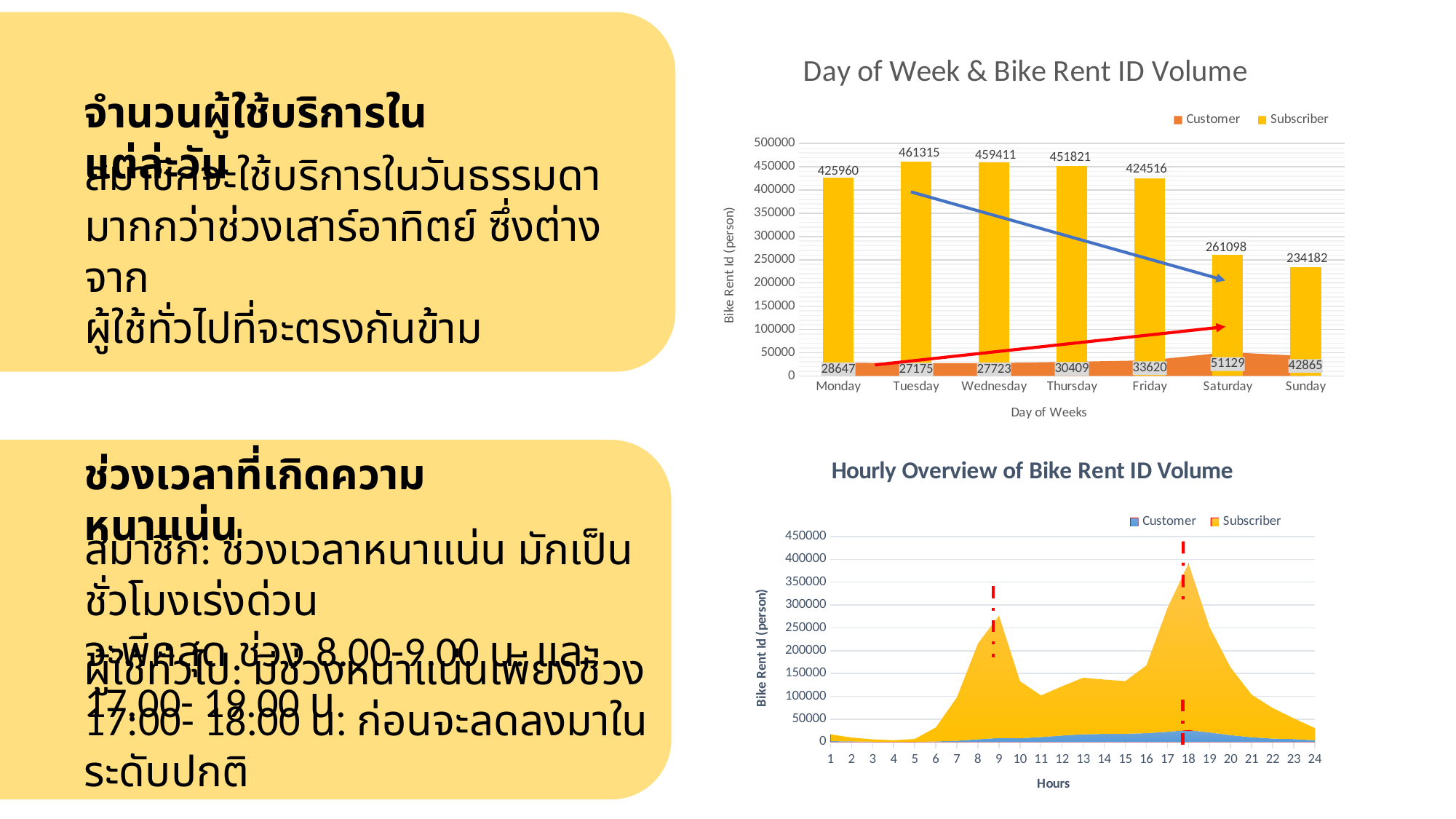

### Chart: Day of Week & Bike Rent ID Volume

| Category | Customer | Subscriber |
|---|---|---|
| Monday | 28647.0 | 425960.0 |
| Tuesday | 27175.0 | 461315.0 |
| Wednesday | 27723.0 | 459411.0 |
| Thursday | 30409.0 | 451821.0 |
| Friday | 33620.0 | 424516.0 |
| Saturday | 51129.0 | 261098.0 |
| Sunday | 42865.0 | 234182.0 |
จำนวนผู้ใช้บริการในแต่ล่ะวัน
สมาชิกจะใช้บริการในวันธรรมดา
มากกว่าช่วงเสาร์อาทิตย์ ซึ่งต่างจาก
ผู้ใช้ทั่วไปที่จะตรงกันข้าม

### Chart: Hourly Overview of Bike Rent ID Volume

| Category | Customer | Subscriber |
|---|---|---|
ช่วงเวลาที่เกิดความหนาแน่น
สมาชิก: ช่วงเวลาหนาแน่น มักเป็นชั่วโมงเร่งด่วน
จะพีคสุด ช่วง 8.00-9.00 น. และ 17.00- 19.00 น.
ผู้ใช้ทั่วไป: มีช่วงหนาแน่นเพียงช่วง 17:00- 18.00 น. ก่อนจะลดลงมาในระดับปกติ